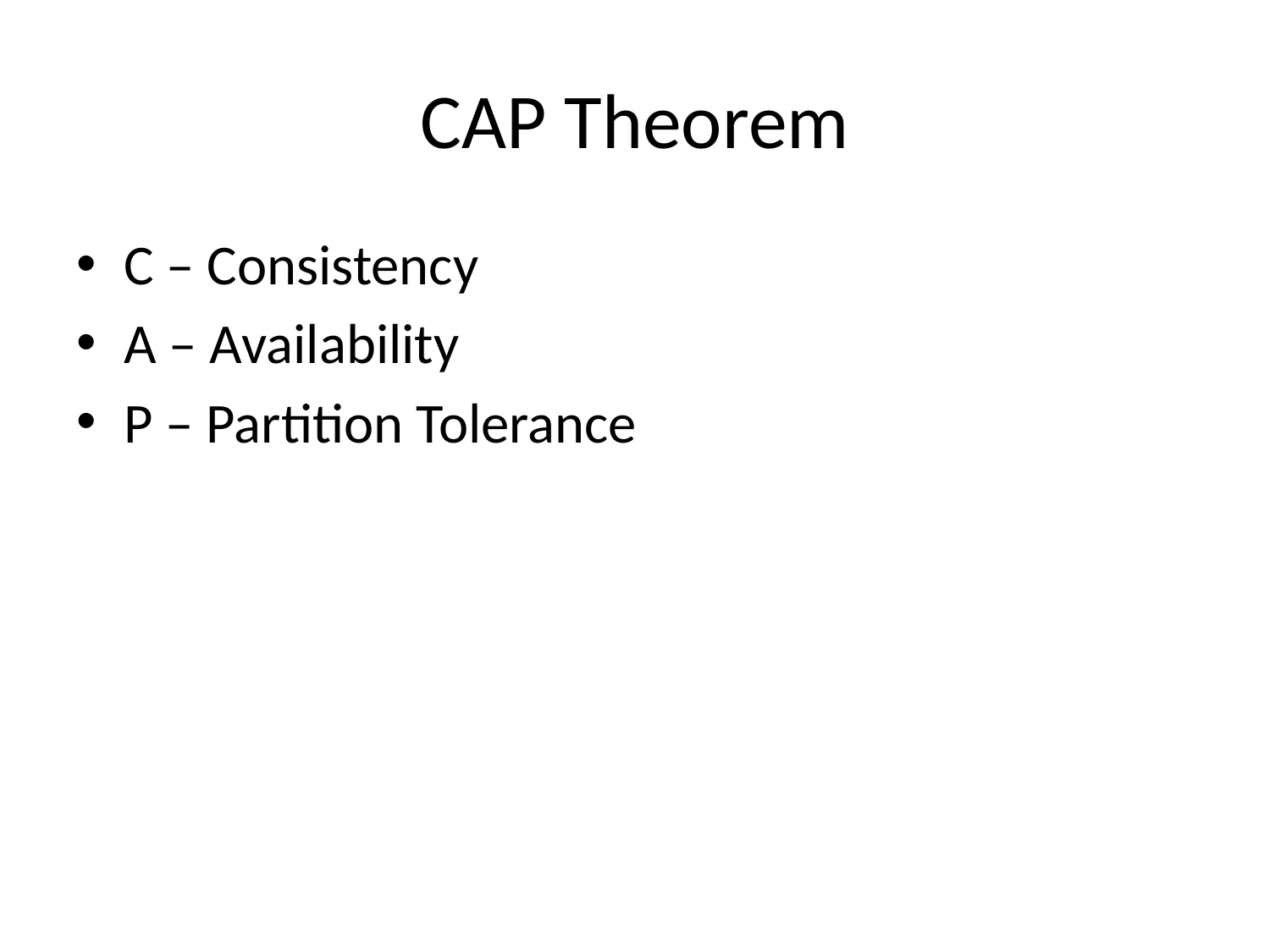

# CAP Theorem
C – Consistency
A – Availability
P – Partition Tolerance